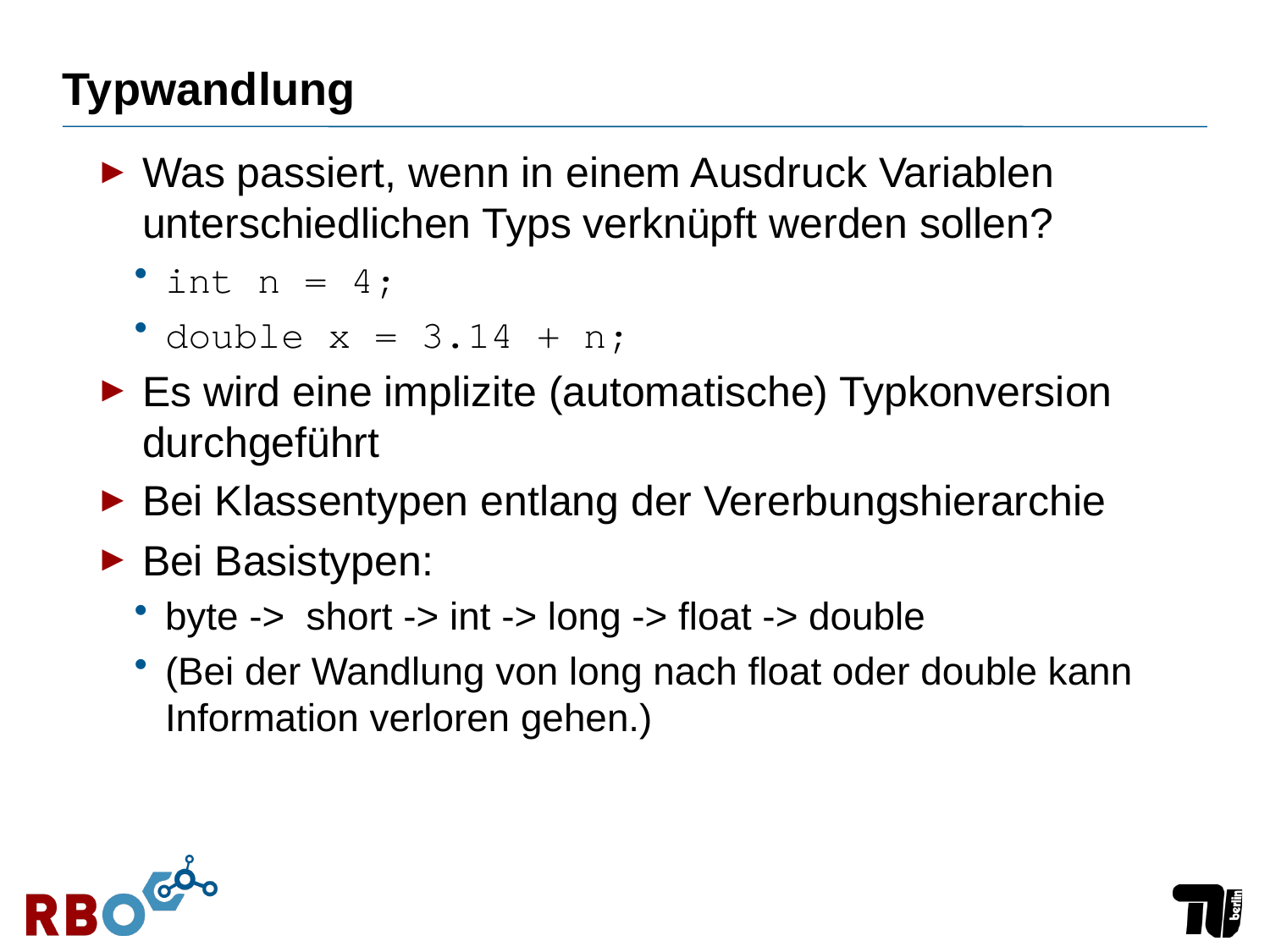

# Typwandlung
Was passiert, wenn in einem Ausdruck Variablen unterschiedlichen Typs verknüpft werden sollen?
int n = 4;
double x = 3.14 + n;
Es wird eine implizite (automatische) Typkonversion durchgeführt
Bei Klassentypen entlang der Vererbungshierarchie
Bei Basistypen:
byte ->  short -> int -> long -> float -> double
(Bei der Wandlung von long nach float oder double kann Information verloren gehen.)